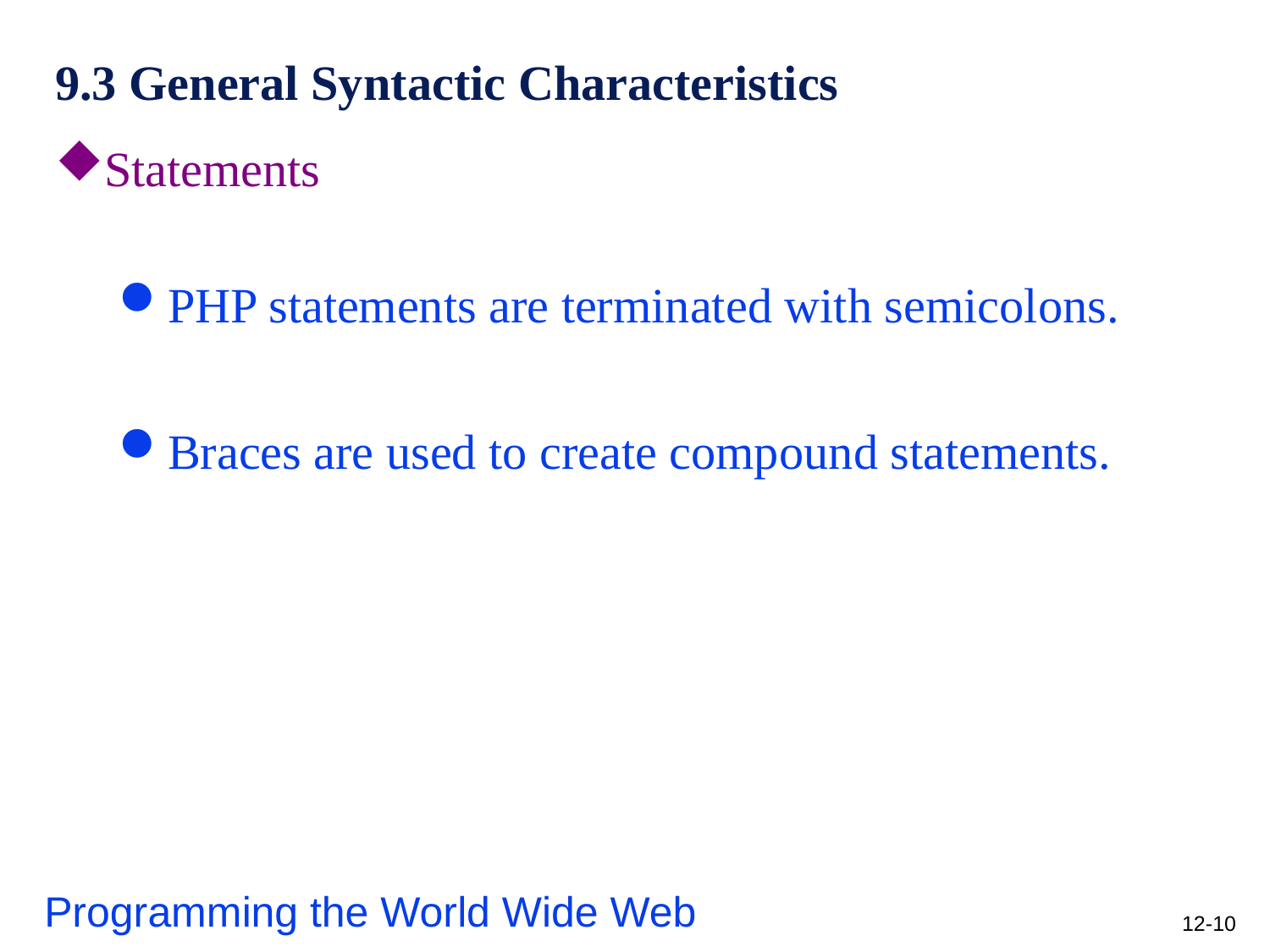

# 9.3 General Syntactic Characteristics
Statements

PHP statements are terminated with semicolons.

Braces are used to create compound statements.